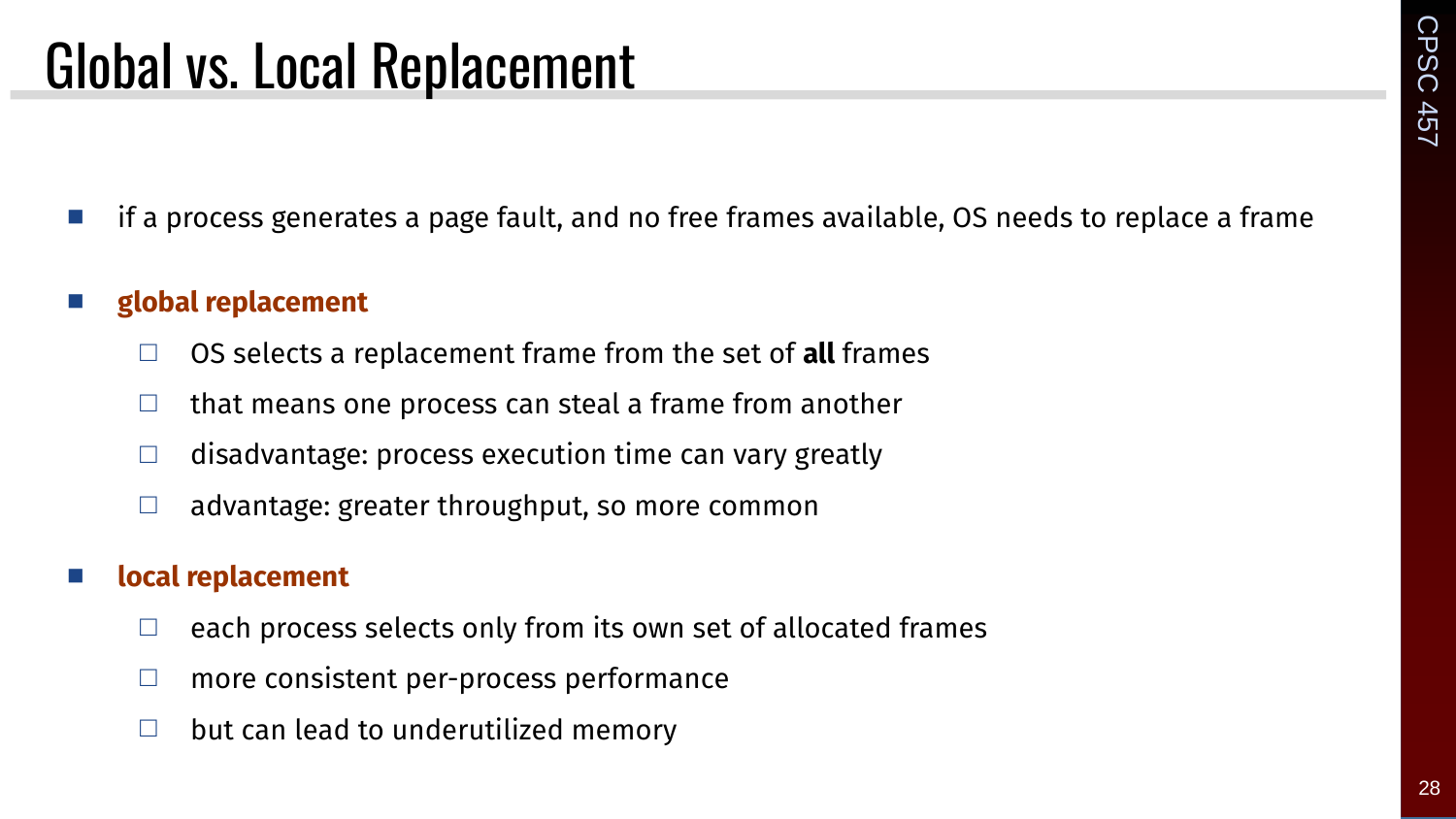

# Global vs. Local Replacement
if a process generates a page fault, and no free frames available, OS needs to replace a frame
global replacement
OS selects a replacement frame from the set of all frames
that means one process can steal a frame from another
disadvantage: process execution time can vary greatly
advantage: greater throughput, so more common
local replacement
each process selects only from its own set of allocated frames
more consistent per-process performance
but can lead to underutilized memory